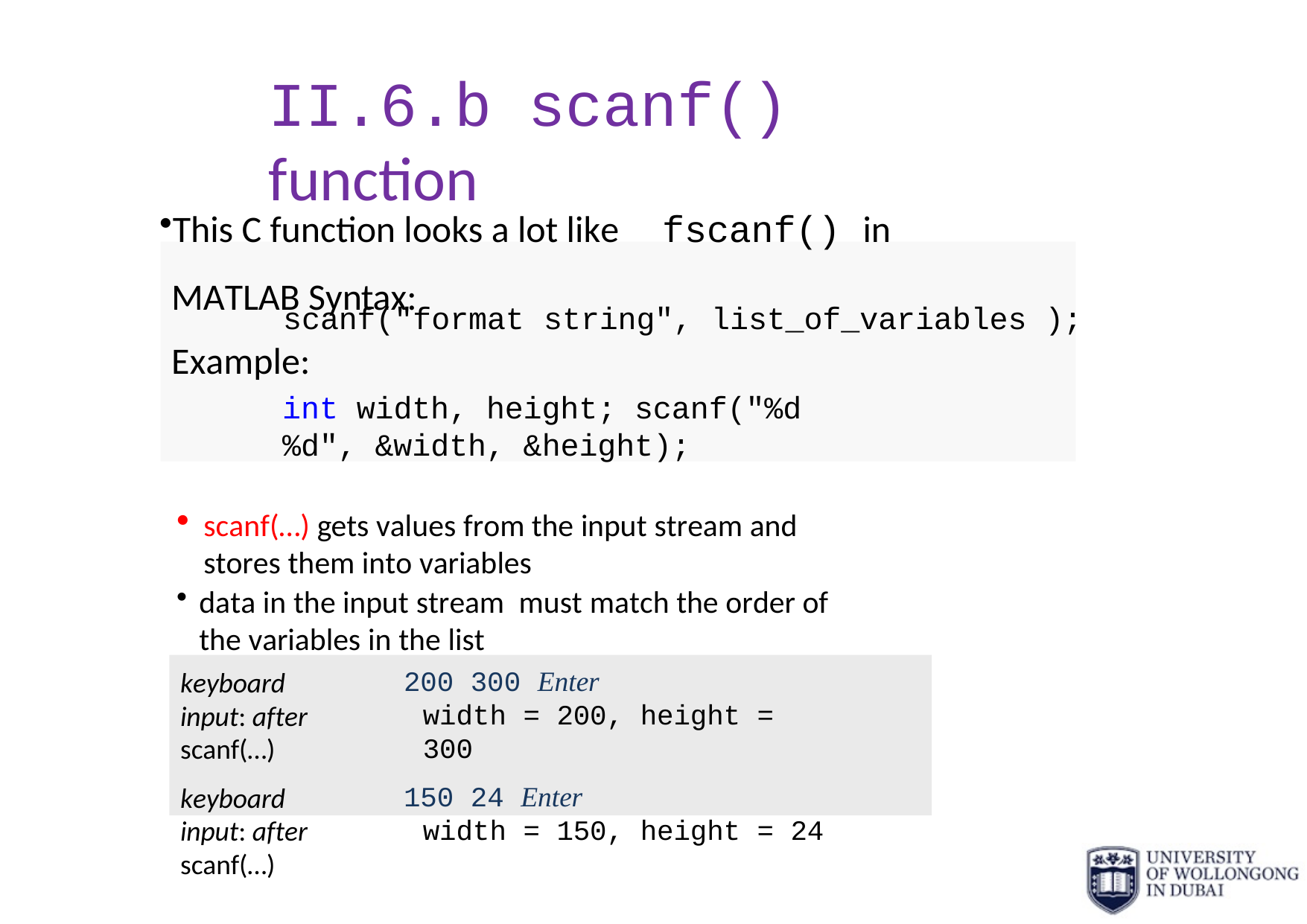

# II.6.b scanf() function
This C function looks a lot like	fscanf() in MATLAB Syntax:

scanf("format
Example:
string",
list_of_variables );
int width, height; scanf("%d%d", &width, &height);

scanf(…) gets values from the input stream and stores them into variables
data in the input stream  must match the order of the variables in the list
Each variable, if not a pointer (more later), must be preceded by &

200 300 Enter
width = 200, height = 300
150 24 Enter
width = 150, height = 24
keyboard input: after scanf(…)
keyboard input: after scanf(…)